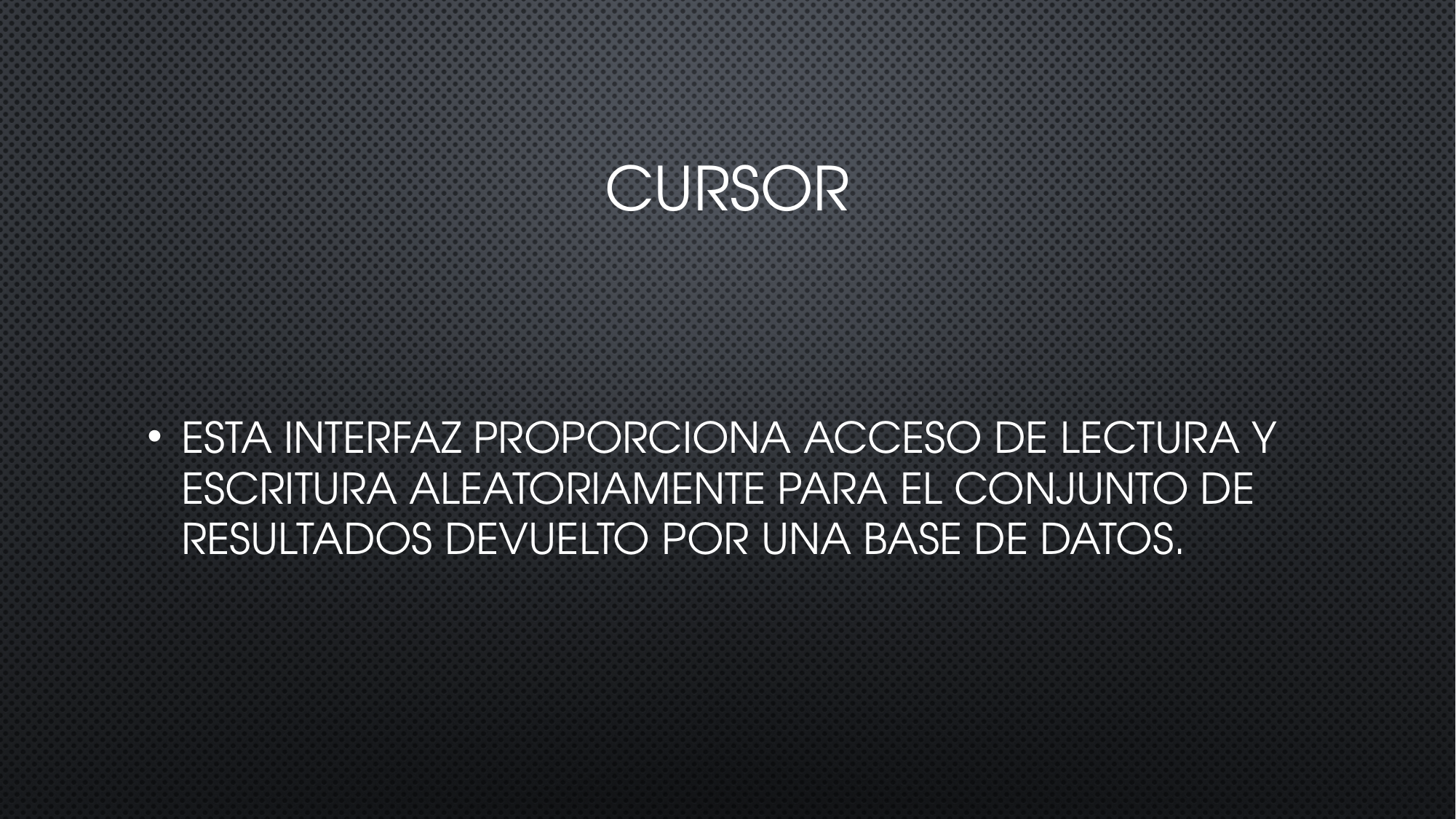

# Cursor
Esta interfaz proporciona acceso de lectura y escritura aleatoriamente para el conjunto de resultados devuelto por una base de datos.